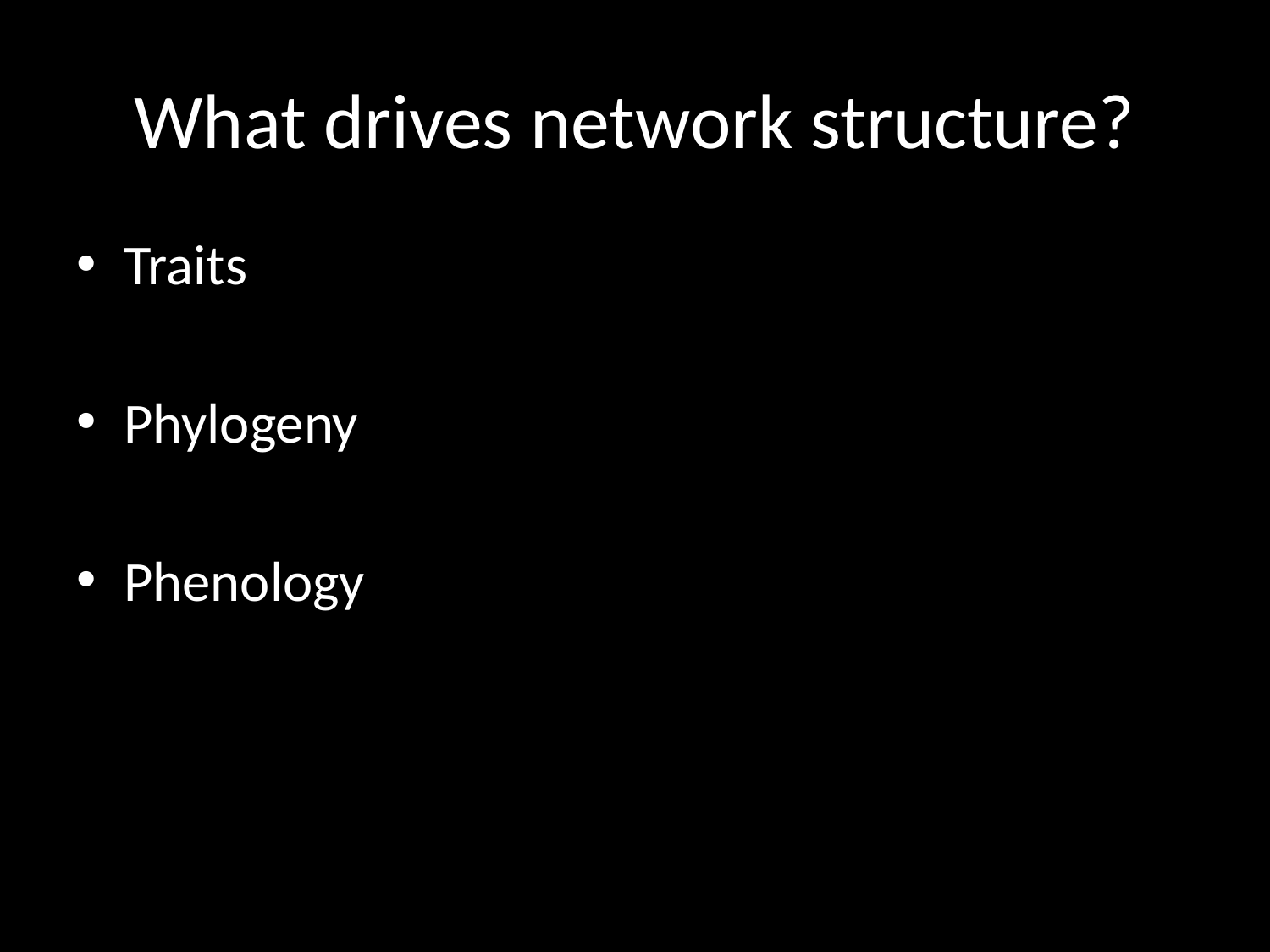

# What drives network structure?
Traits

Phylogeny

Phenology